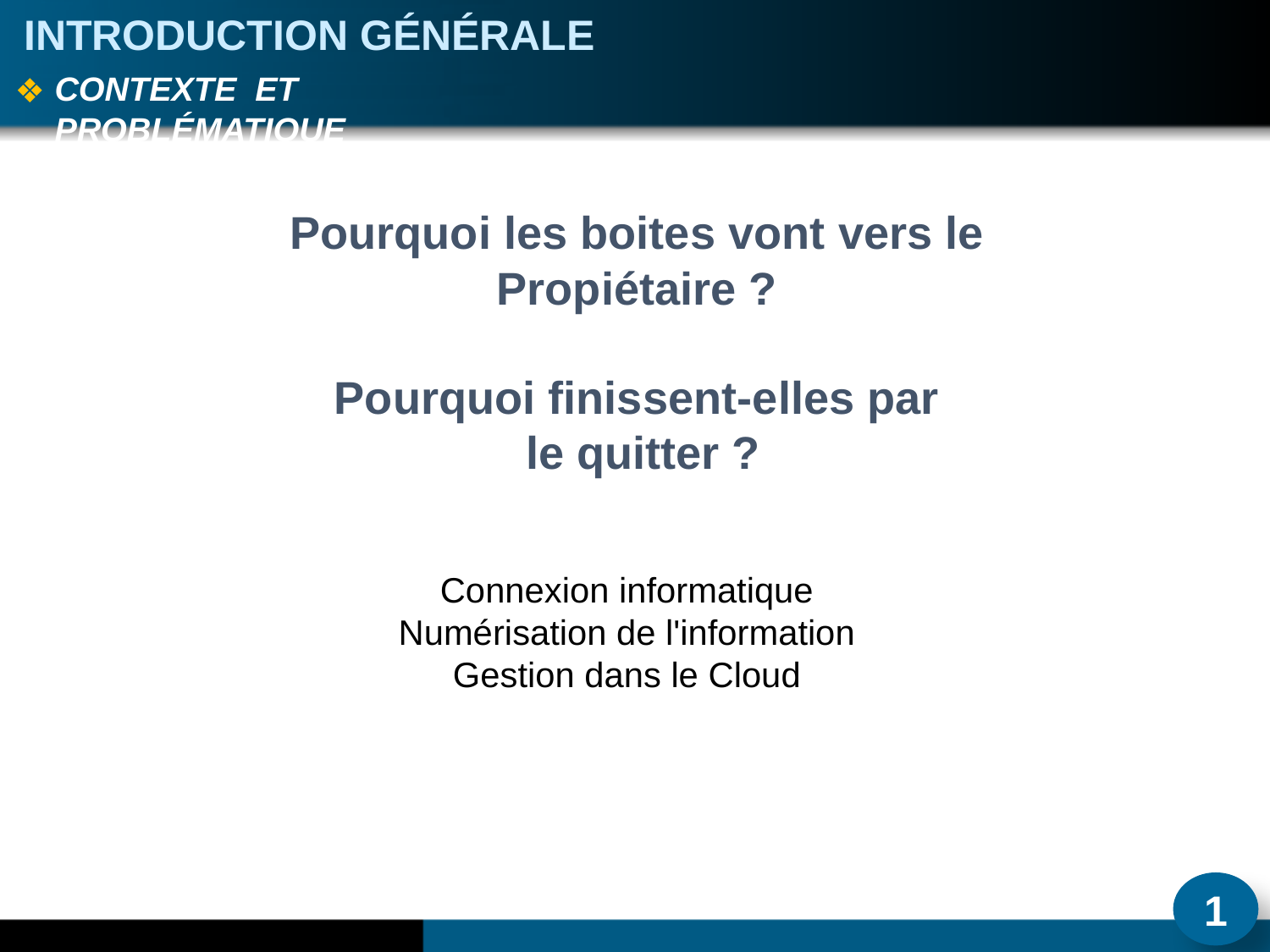

Introduction Générale
Contexte  et Problématique
Pourquoi les boites vont vers le Propiétaire ?

Pourquoi finissent-elles par
 le quitter ?

Connexion informatique
Numérisation de l'information
Gestion dans le Cloud

1